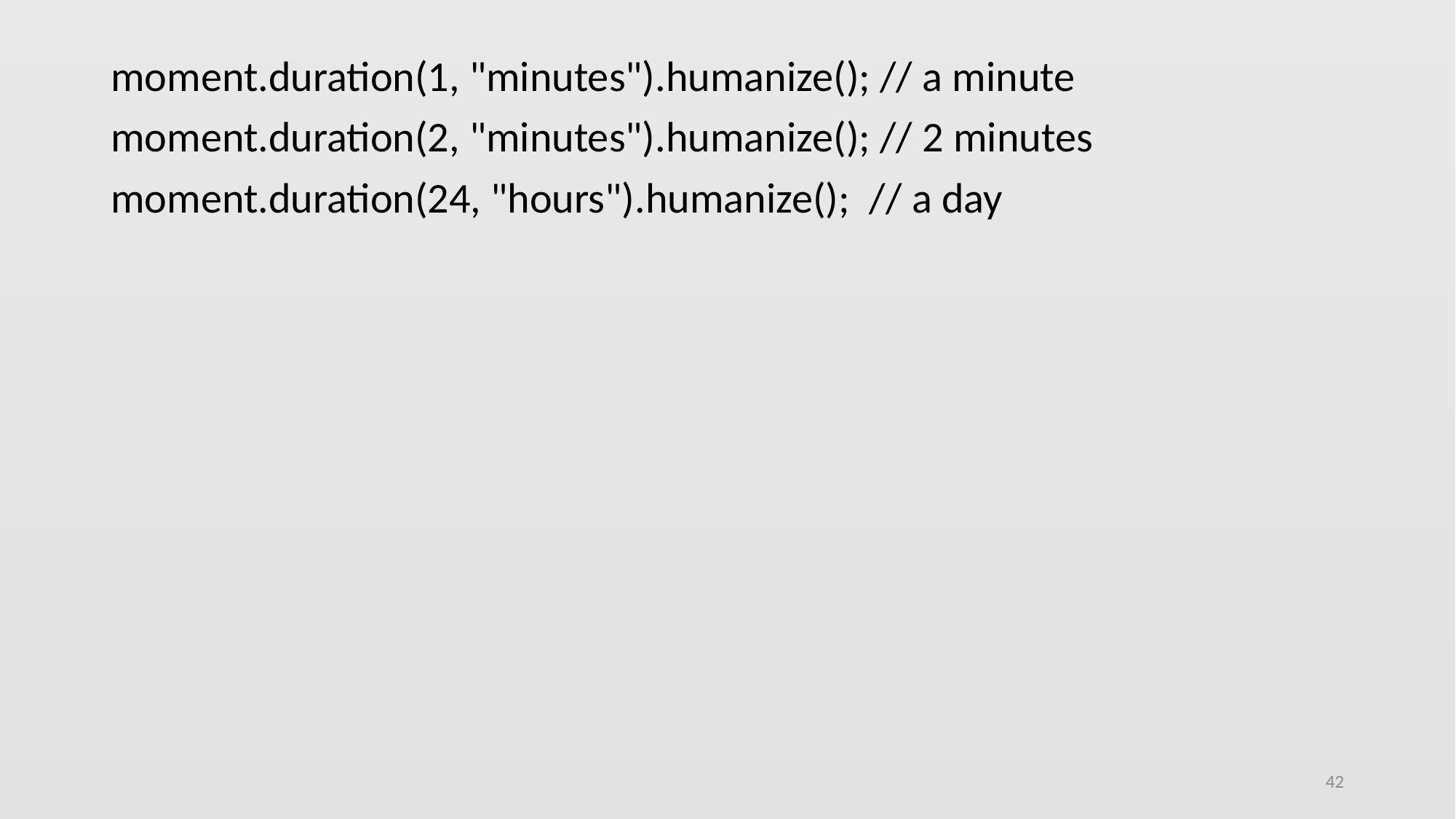

moment.duration(1, "minutes").humanize(); // a minute
moment.duration(2, "minutes").humanize(); // 2 minutes
moment.duration(24, "hours").humanize();  // a day
42